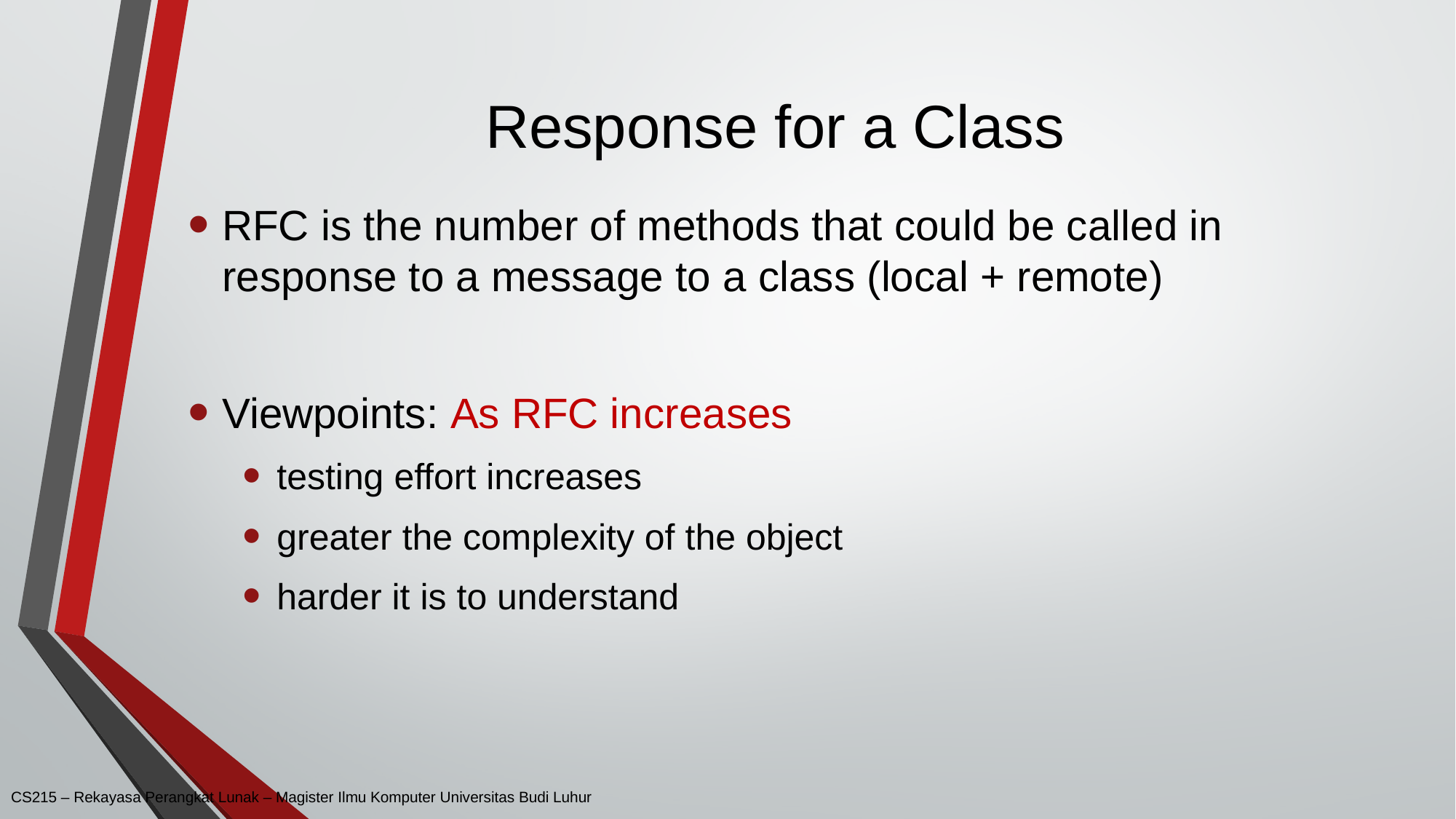

# Response for a Class
RFC is the number of methods that could be called in response to a message to a class (local + remote)

Viewpoints: As RFC increases
testing effort increases
greater the complexity of the object
harder it is to understand

CS215 – Rekayasa Perangkat Lunak – Magister Ilmu Komputer Universitas Budi Luhur